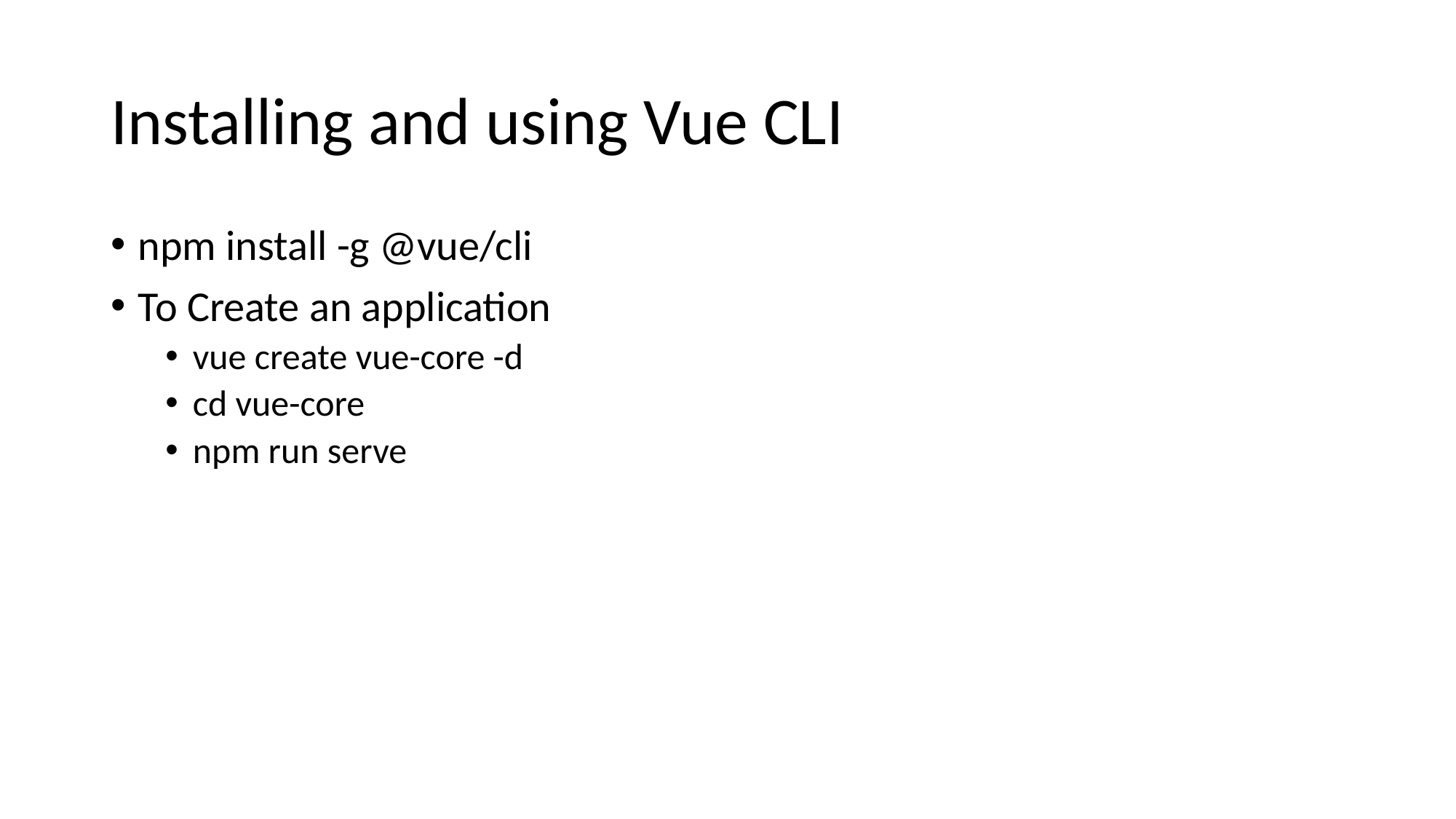

# Installing and using Vue CLI
npm install -g @vue/cli
To Create an application
vue create vue-core -d
cd vue-core
npm run serve